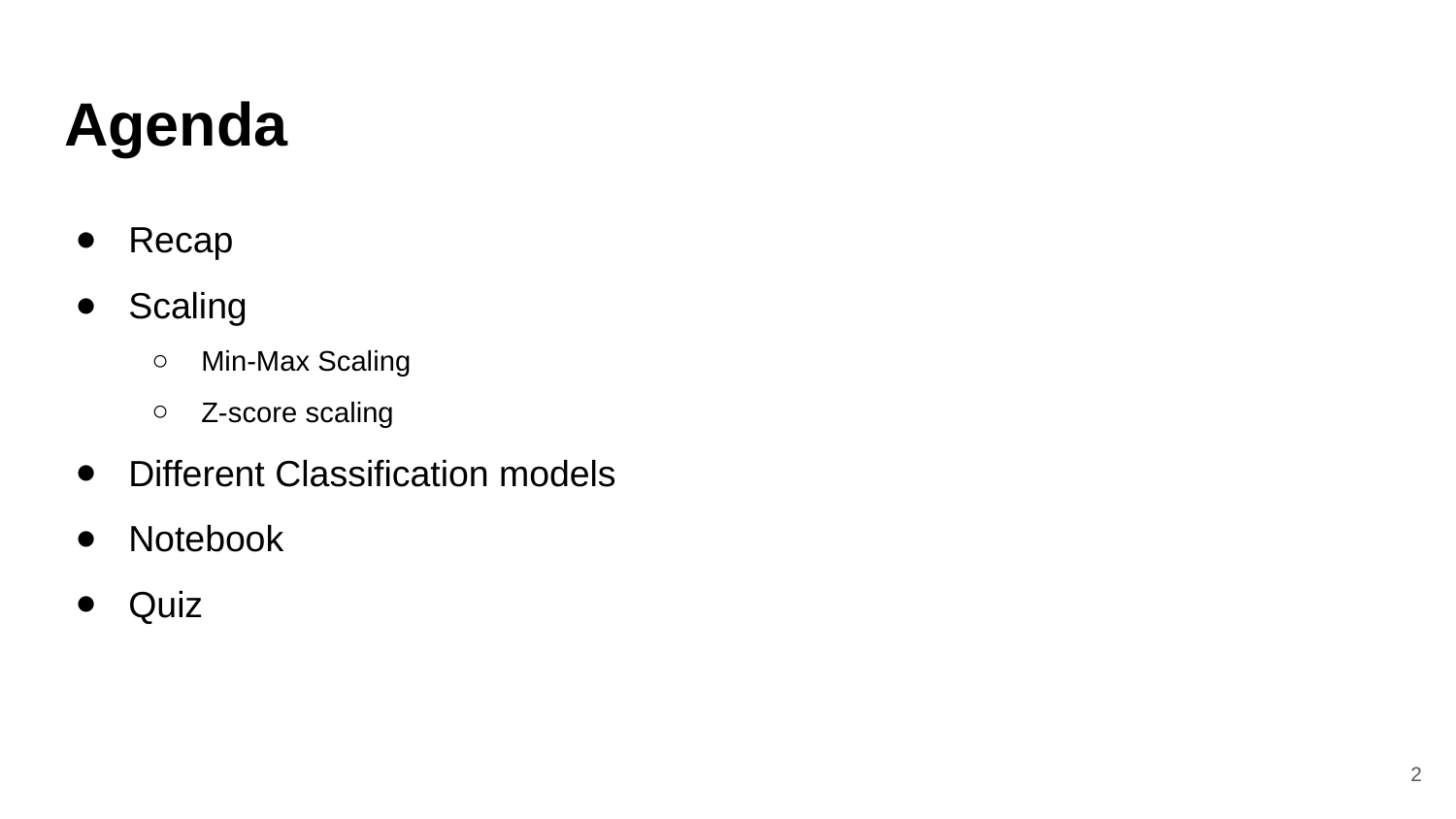

# Agenda
Recap
Scaling
Min-Max Scaling
Z-score scaling
Different Classification models
Notebook
Quiz
2